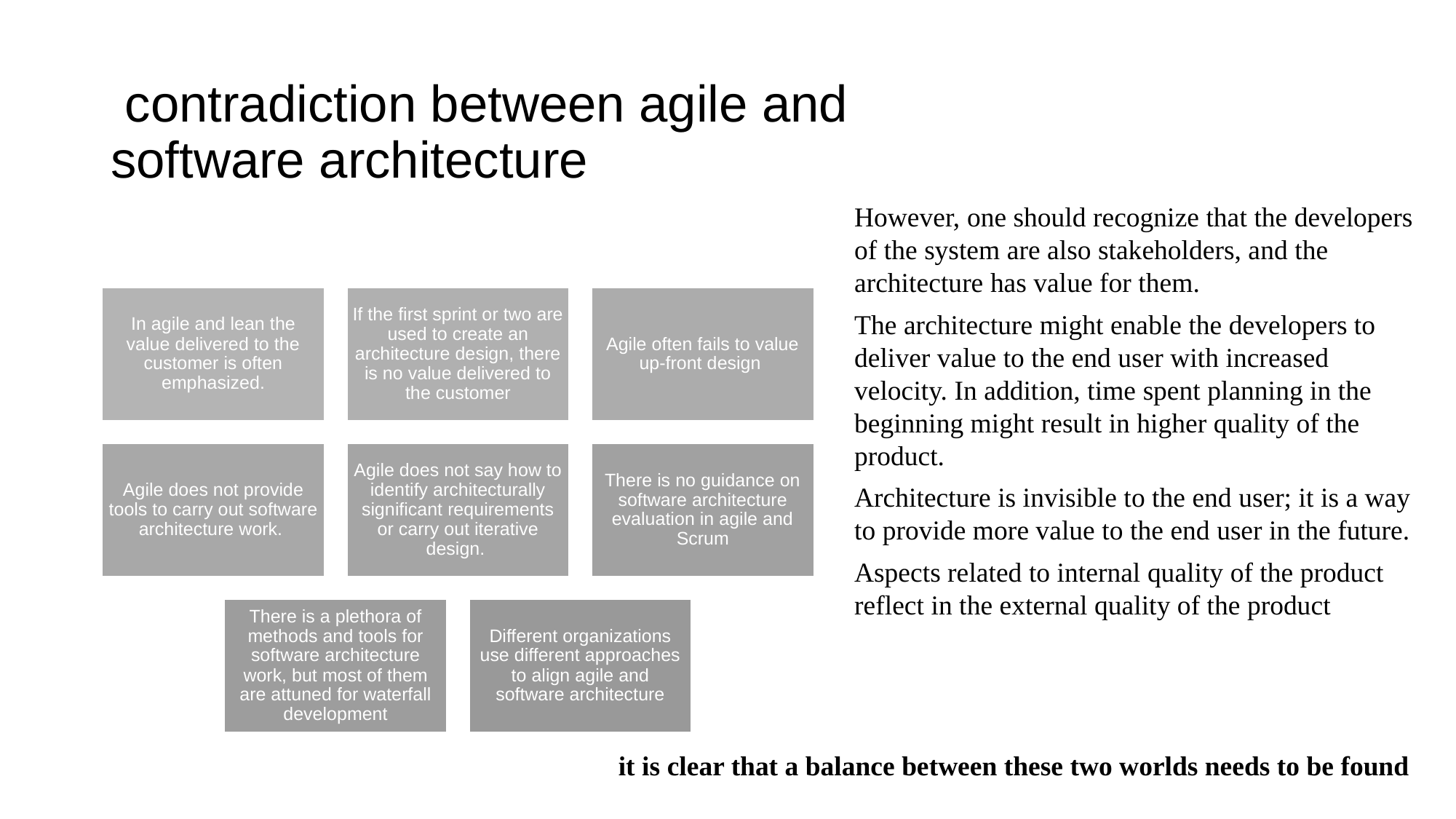

# contradiction between agile and software architecture
However, one should recognize that the developers of the system are also stakeholders, and the architecture has value for them.
The architecture might enable the developers to deliver value to the end user with increased velocity. In addition, time spent planning in the beginning might result in higher quality of the product.
Architecture is invisible to the end user; it is a way to provide more value to the end user in the future.
Aspects related to internal quality of the product reflect in the external quality of the product
In agile and lean the value delivered to the customer is often emphasized.
If the first sprint or two are used to create an architecture design, there is no value delivered to the customer
Agile often fails to value up-front design
Agile does not provide tools to carry out software architecture work.
Agile does not say how to identify architecturally significant requirements or carry out iterative design.
There is no guidance on software architecture evaluation in agile and Scrum
There is a plethora of methods and tools for software architecture work, but most of them are attuned for waterfall development
Different organizations use different approaches to align agile and software architecture
it is clear that a balance between these two worlds needs to be found
9